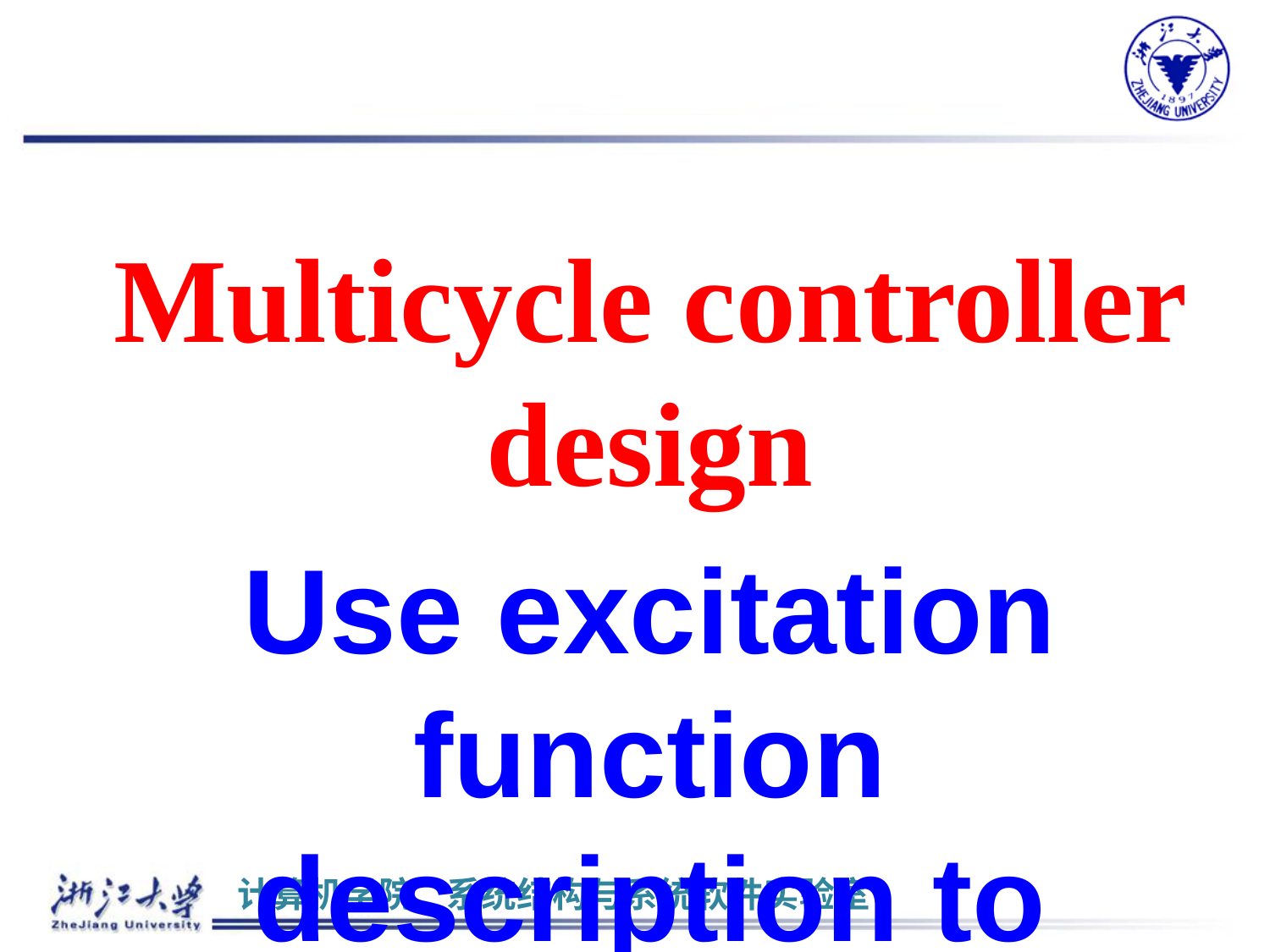

#
Multicycle controller design
Use excitation function description to implement